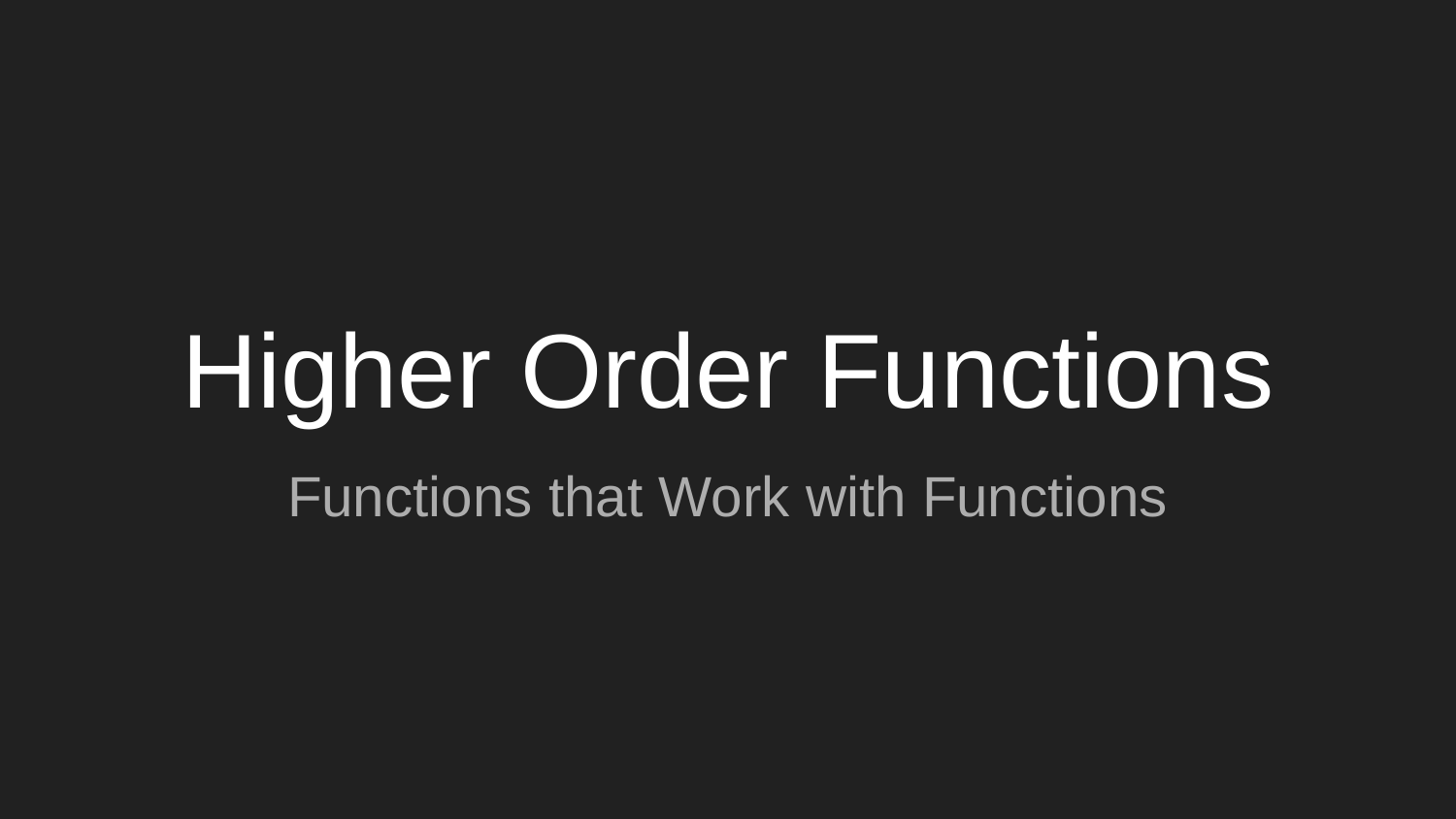

# Higher Order Functions
Functions that Work with Functions